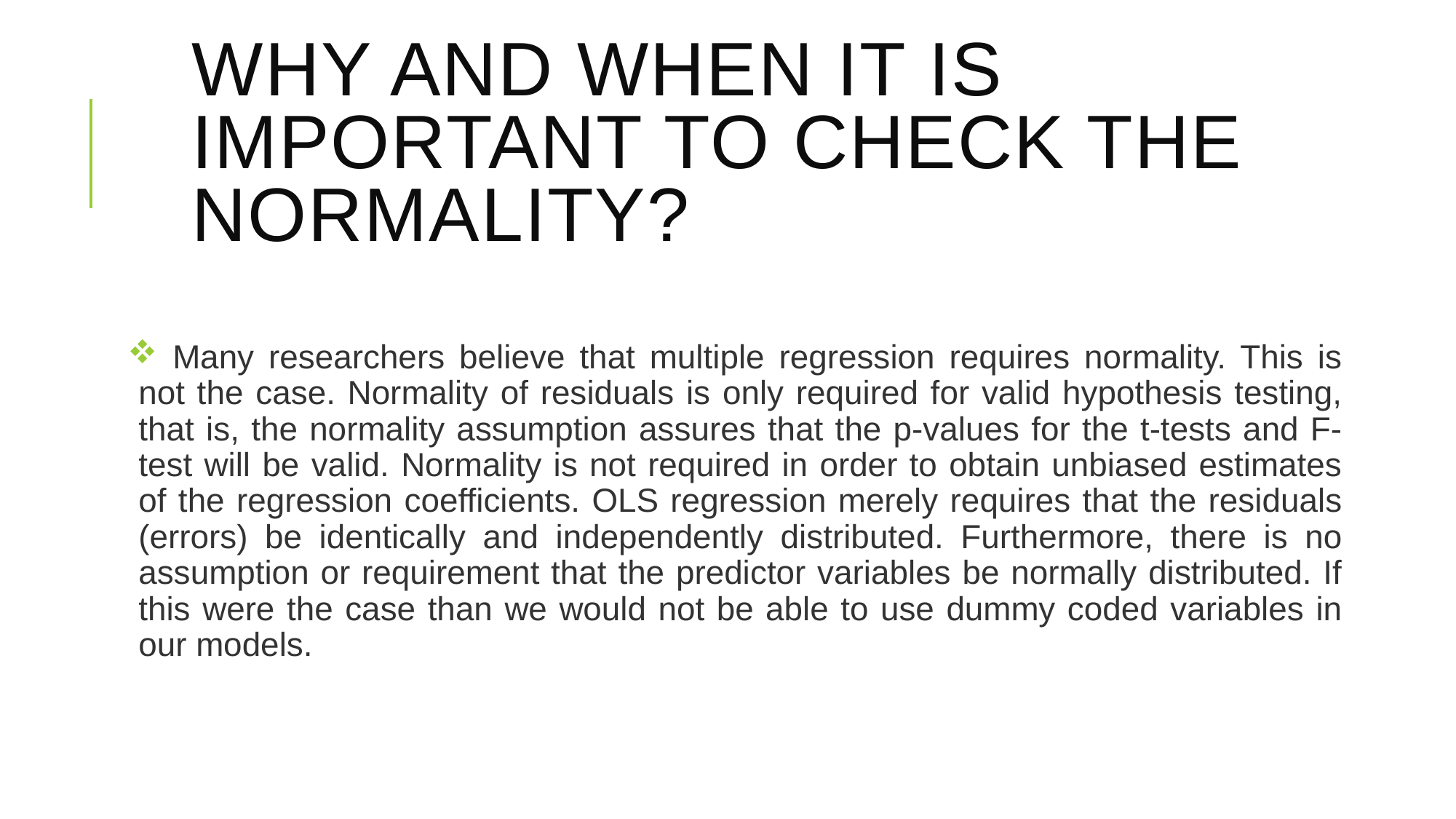

# Why and when it is important to check the normality?

 Many researchers believe that multiple regression requires normality. This is not the case. Normality of residuals is only required for valid hypothesis testing, that is, the normality assumption assures that the p-values for the t-tests and F-test will be valid. Normality is not required in order to obtain unbiased estimates of the regression coefficients. OLS regression merely requires that the residuals (errors) be identically and independently distributed. Furthermore, there is no assumption or requirement that the predictor variables be normally distributed. If this were the case than we would not be able to use dummy coded variables in our models.